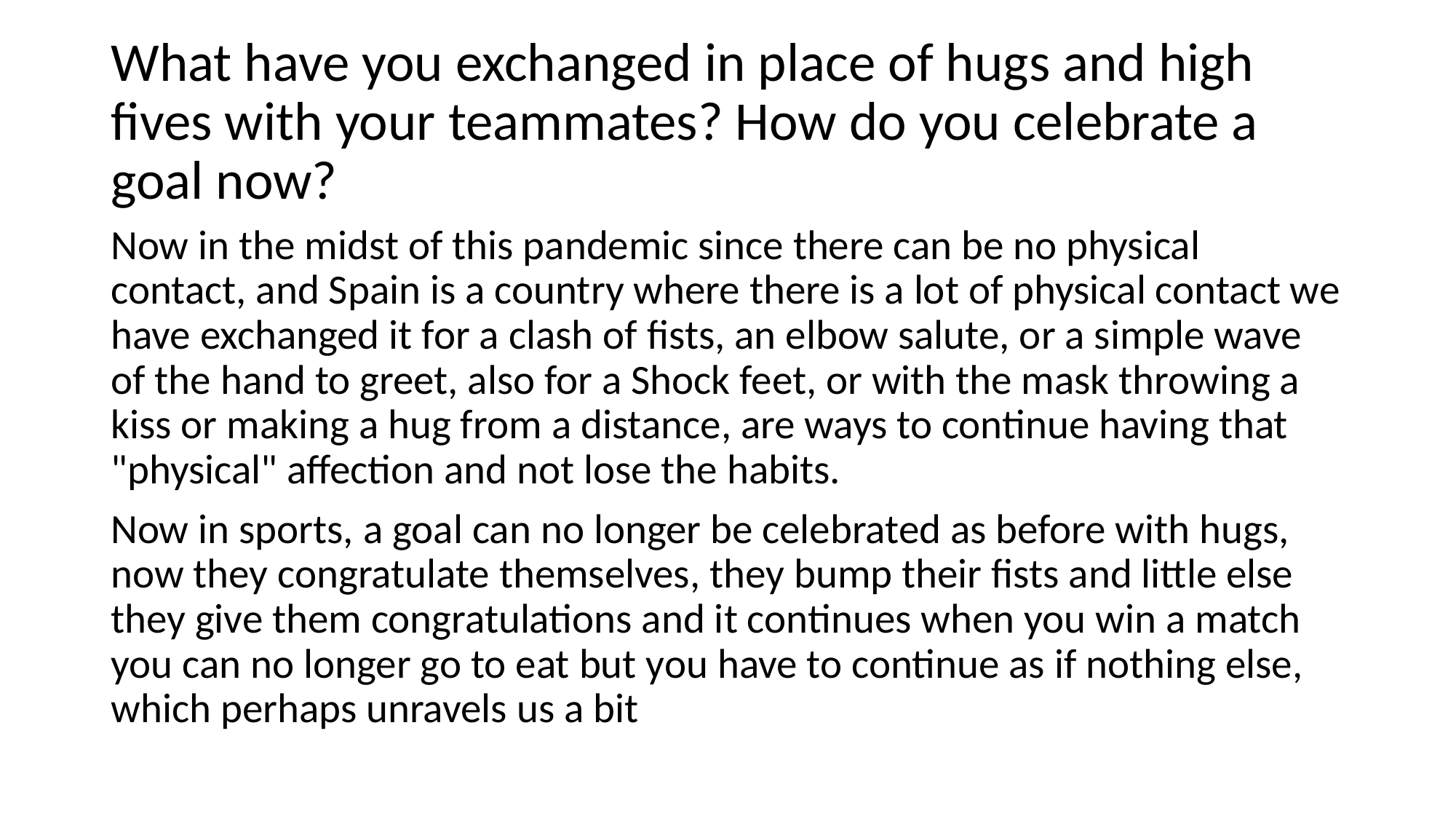

# What have you exchanged in place of hugs and high fives with your teammates? How do you celebrate a goal now?
Now in the midst of this pandemic since there can be no physical contact, and Spain is a country where there is a lot of physical contact we have exchanged it for a clash of fists, an elbow salute, or a simple wave of the hand to greet, also for a Shock feet, or with the mask throwing a kiss or making a hug from a distance, are ways to continue having that "physical" affection and not lose the habits.
Now in sports, a goal can no longer be celebrated as before with hugs, now they congratulate themselves, they bump their fists and little else they give them congratulations and it continues when you win a match you can no longer go to eat but you have to continue as if nothing else, which perhaps unravels us a bit